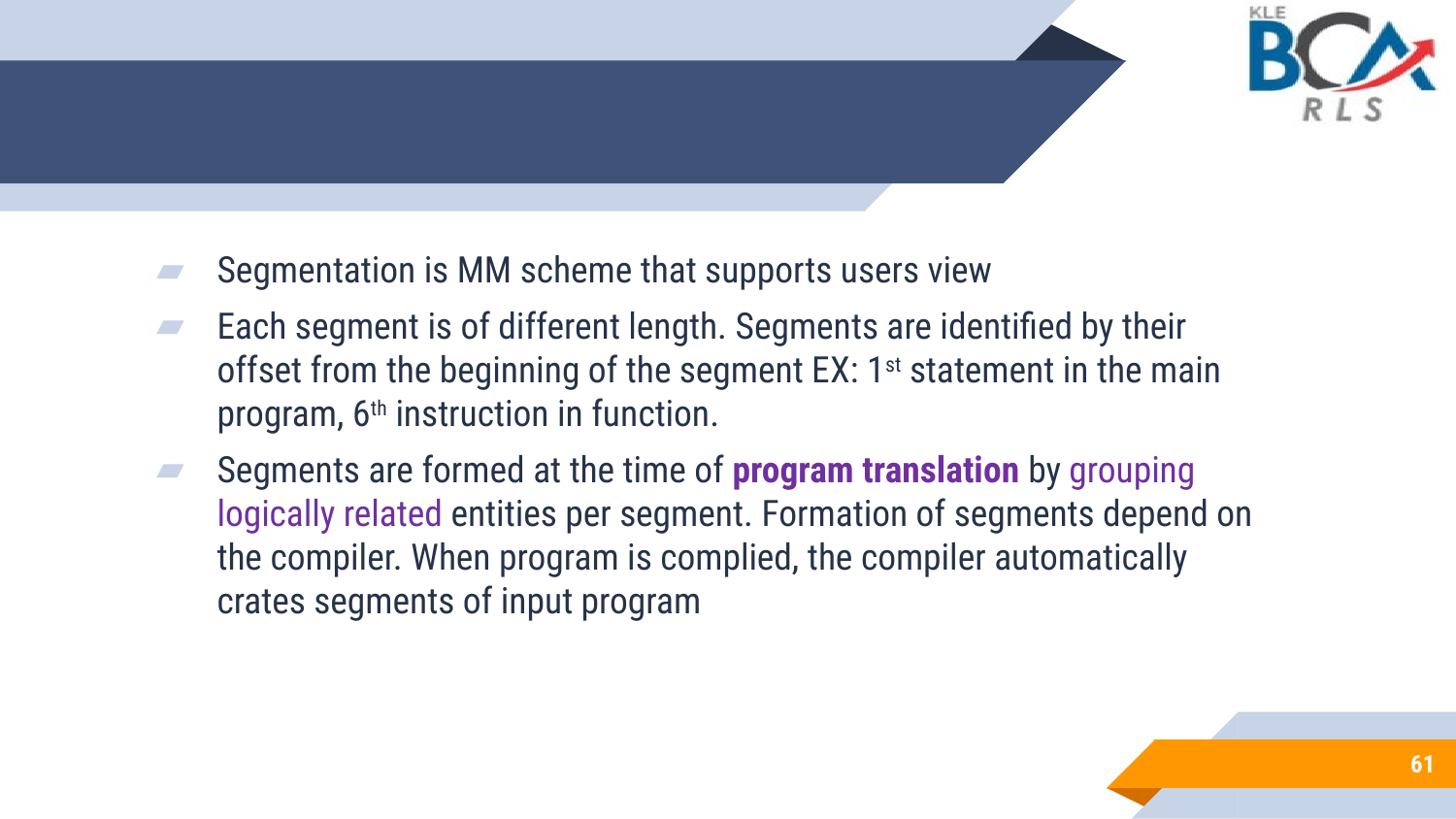

Segmentation is MM scheme that supports users view
Each segment is of different length. Segments are identified by their offset from the beginning of the segment EX: 1st statement in the main program, 6th instruction in function.
Segments are formed at the time of program translation by grouping logically related entities per segment. Formation of segments depend on the compiler. When program is complied, the compiler automatically crates segments of input program

61